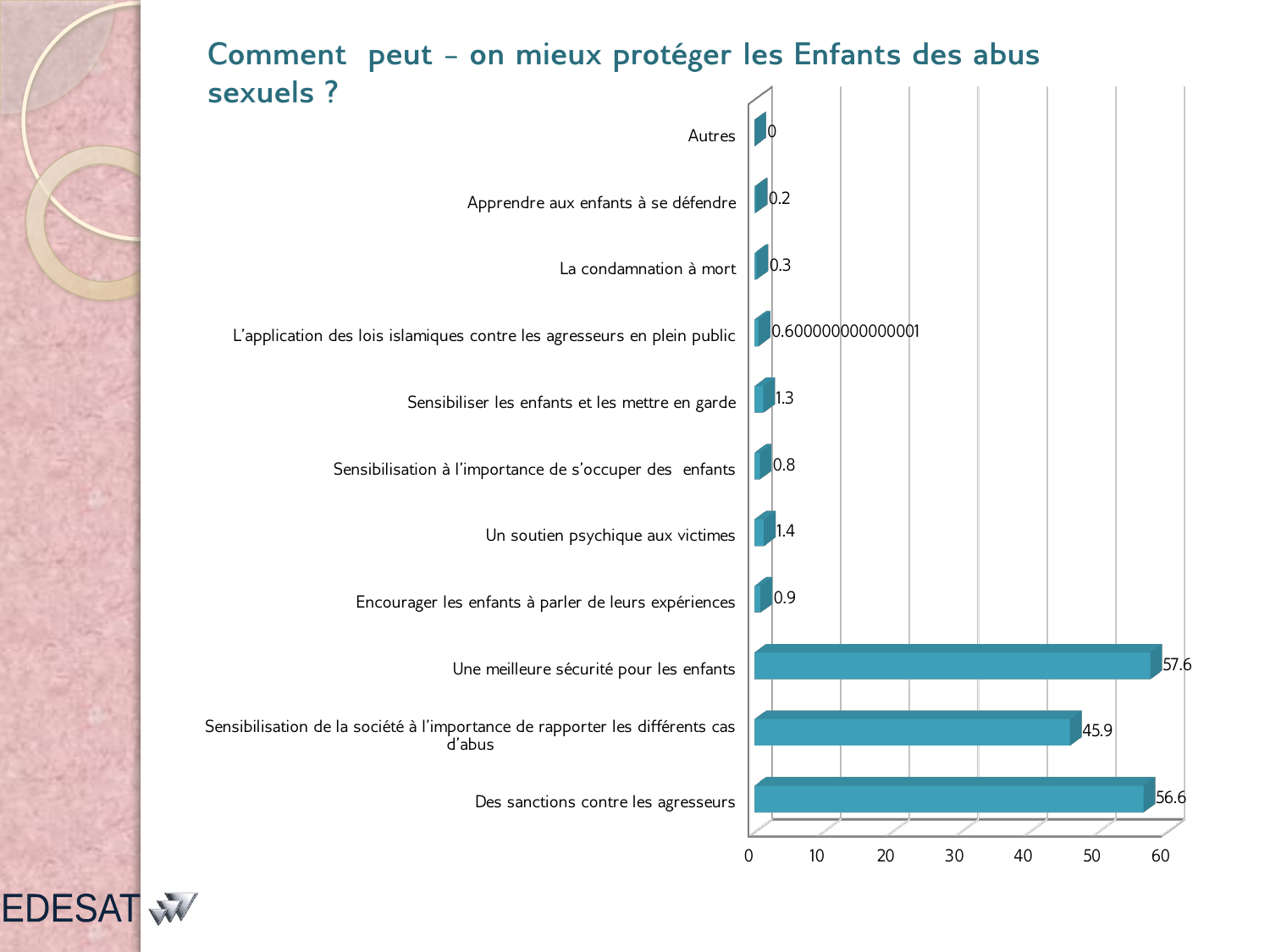

Comment  peut – on mieux protéger les Enfants des abus sexuels ?

[unsupported chart]